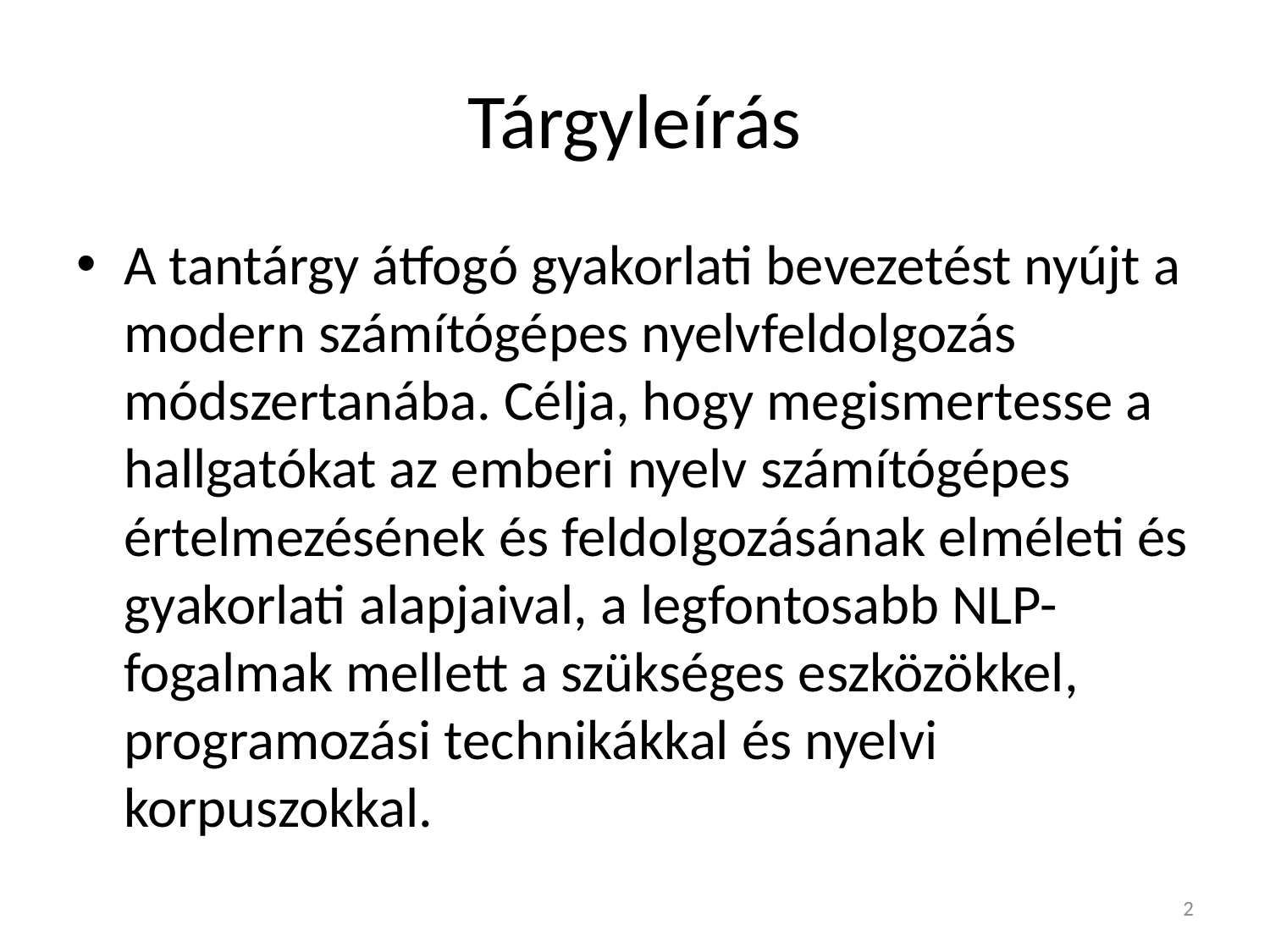

# Tárgyleírás
A tantárgy átfogó gyakorlati bevezetést nyújt a modern számítógépes nyelvfeldolgozás módszertanába. Célja, hogy megismertesse a hallgatókat az emberi nyelv számítógépes értelmezésének és feldolgozásának elméleti és gyakorlati alapjaival, a legfontosabb NLP-fogalmak mellett a szükséges eszközökkel, programozási technikákkal és nyelvi korpuszokkal.
2